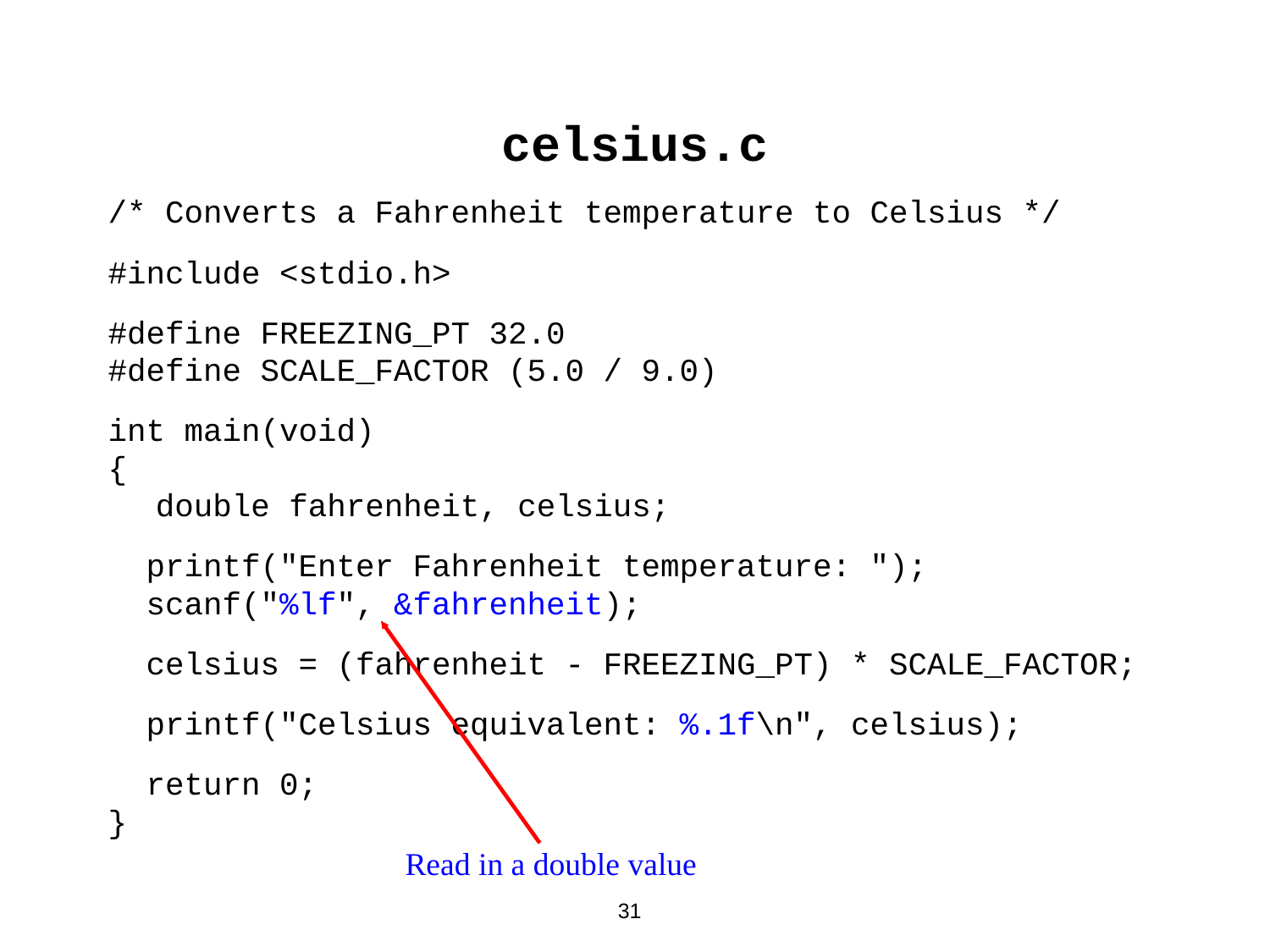

celsius.c

/* Converts a Fahrenheit temperature to Celsius */

#include <stdio.h>

#define FREEZING_PT 32.0
#define SCALE_FACTOR (5.0 / 9.0)

int main(void)
{
	double fahrenheit, celsius;

  printf("Enter Fahrenheit temperature: ");
  scanf("%lf", &fahrenheit);

  celsius = (fahrenheit - FREEZING_PT) * SCALE_FACTOR;

  printf("Celsius equivalent: %.1f\n", celsius);

  return 0;
}

Read in a double value
31